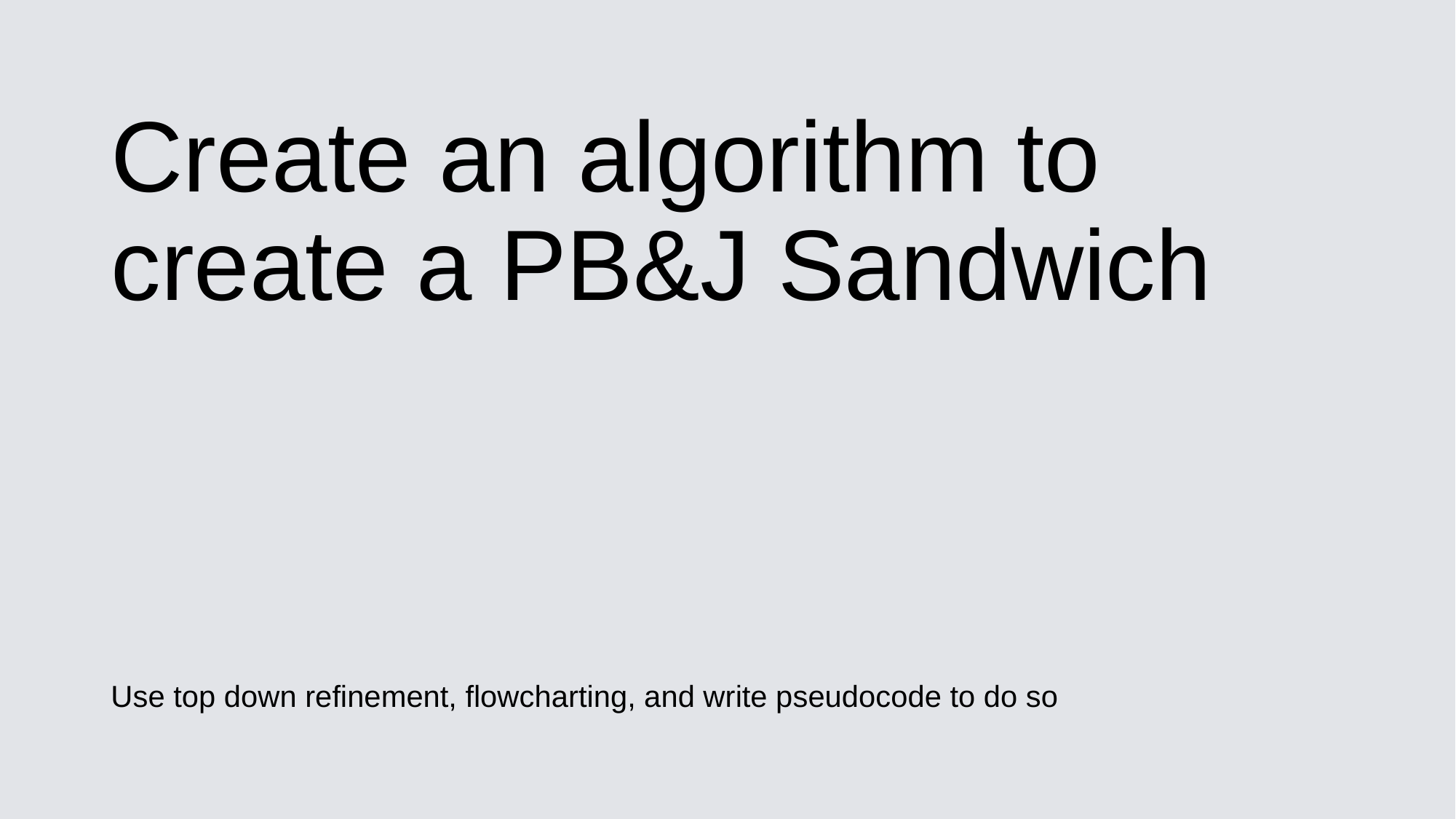

# Create an algorithm to create a PB&J Sandwich
Use top down refinement, flowcharting, and write pseudocode to do so